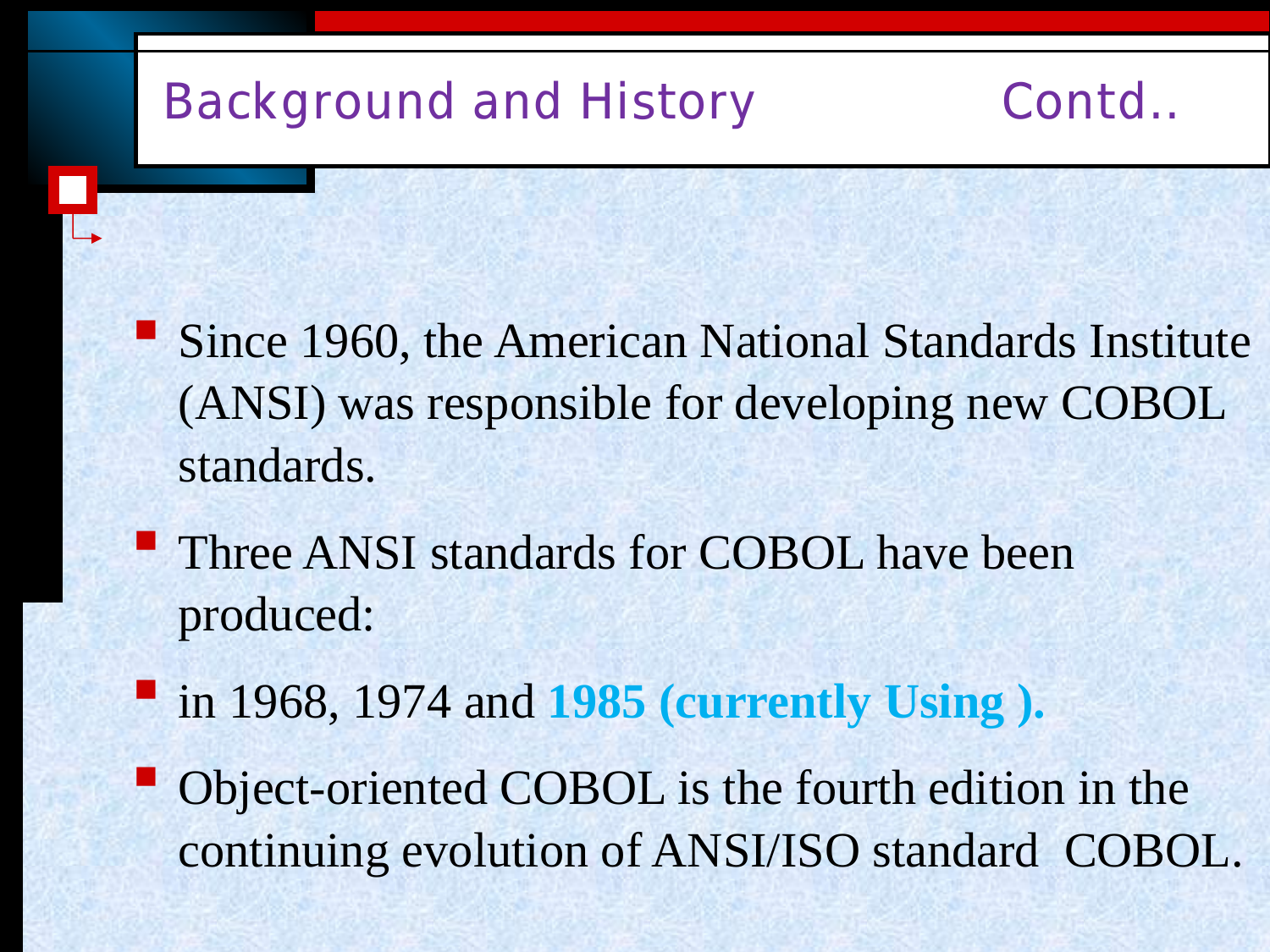

# Background and History                 Contd..

Since 1960, the American National Standards Institute (ANSI) was responsible for developing new COBOL standards.
Three ANSI standards for COBOL have been produced:
in 1968, 1974 and 1985 (currently Using ).
Object-oriented COBOL is the fourth edition in the continuing evolution of ANSI/ISO standard  COBOL.